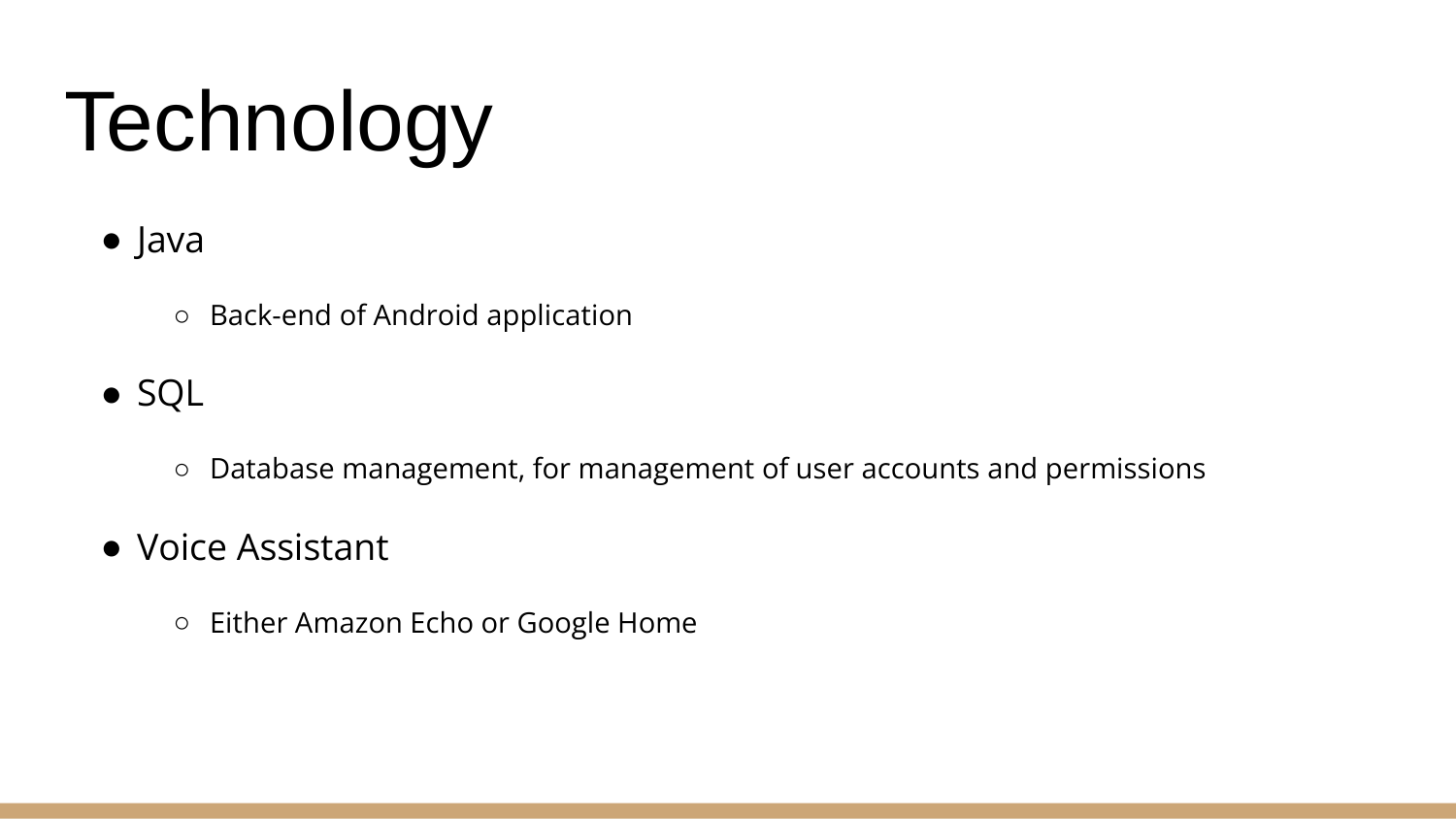

# Technology
Java
Back-end of Android application
SQL
Database management, for management of user accounts and permissions
Voice Assistant
Either Amazon Echo or Google Home